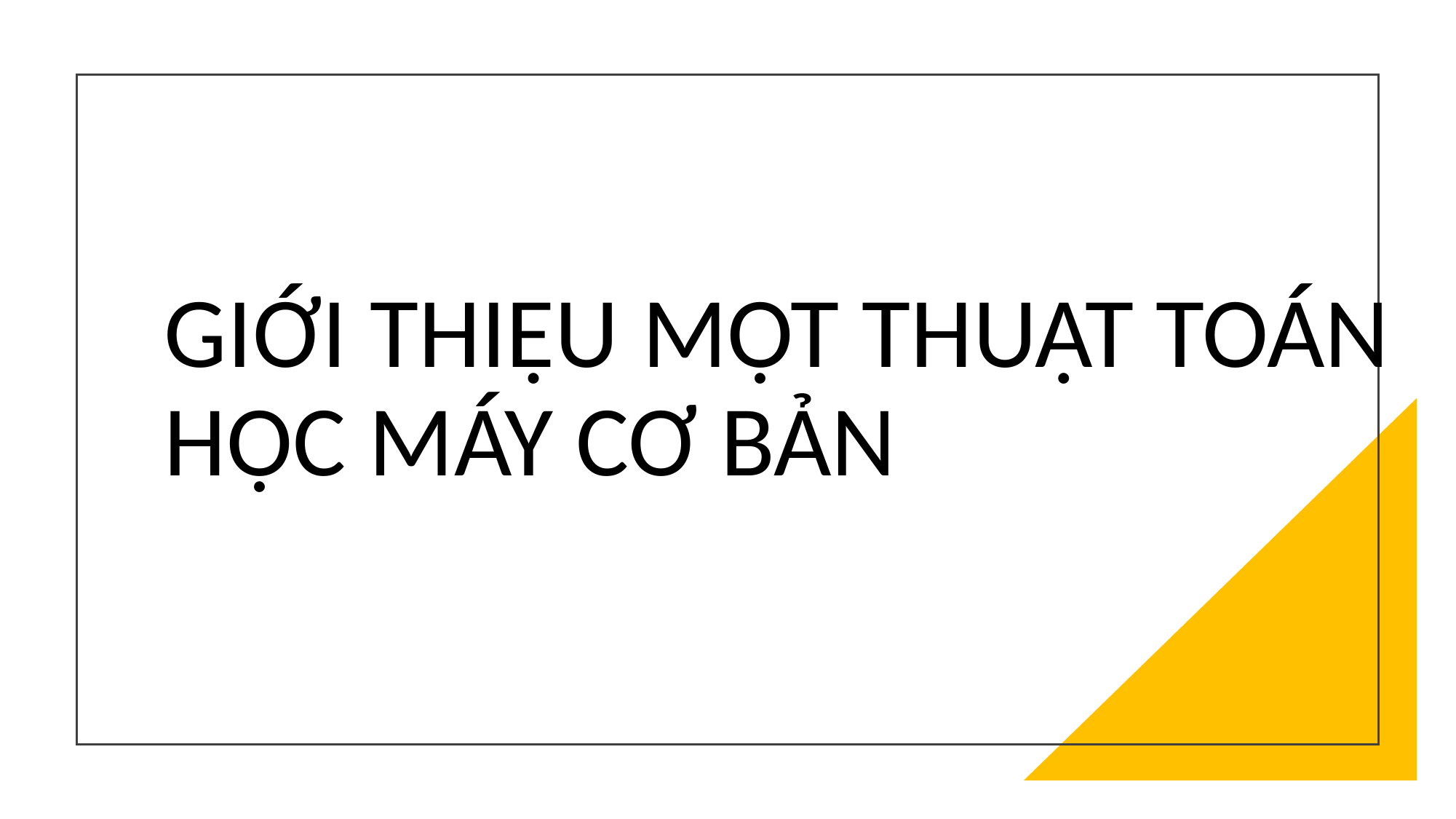

# GIỚI THIỆU MỘT THUẬT TOÁN HỌC MÁY CƠ BẢN